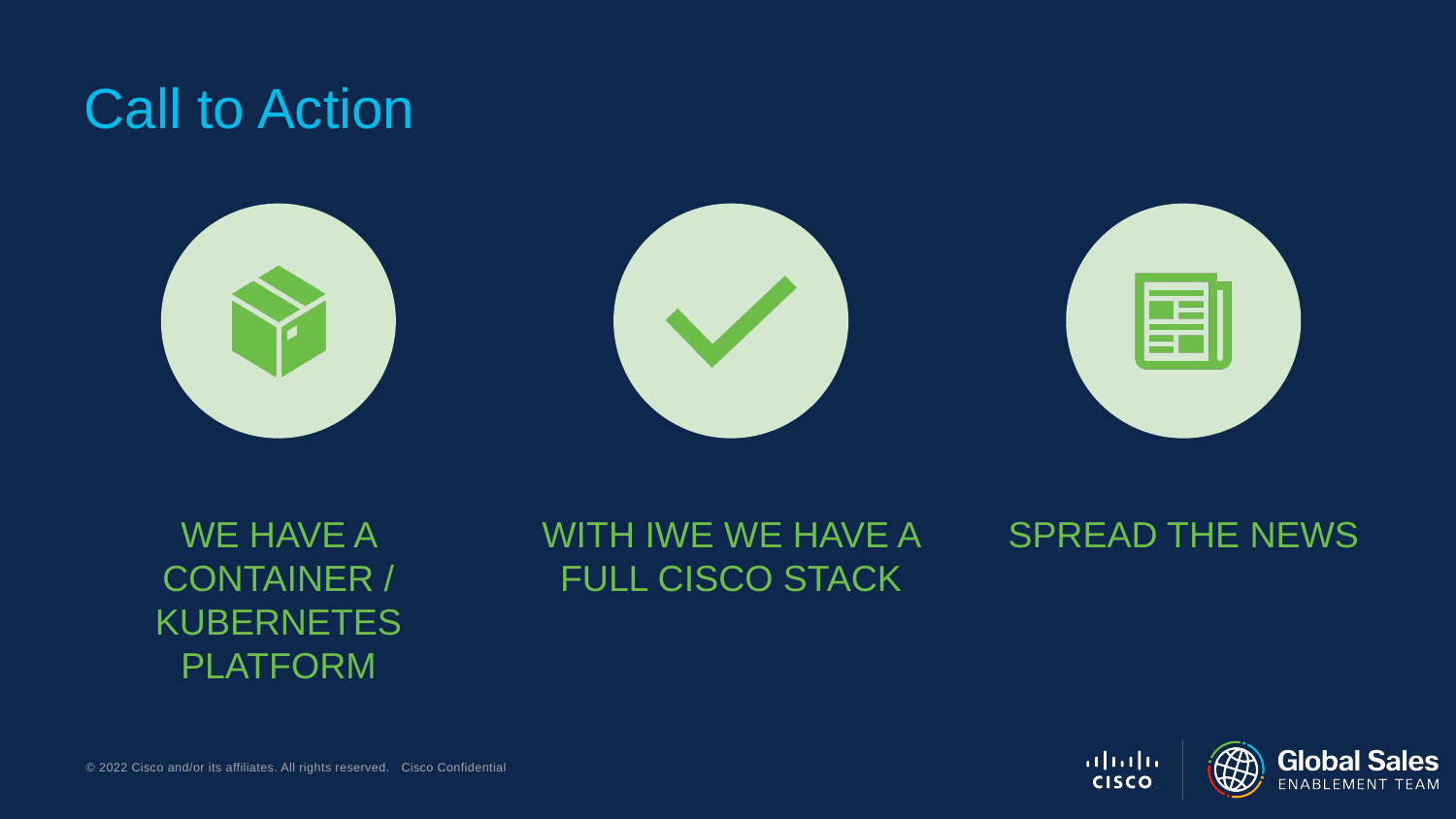

# Call to Action
We have a Container / Kubernetes Platform
With IWE we have a full Cisco Stack
Spread the News